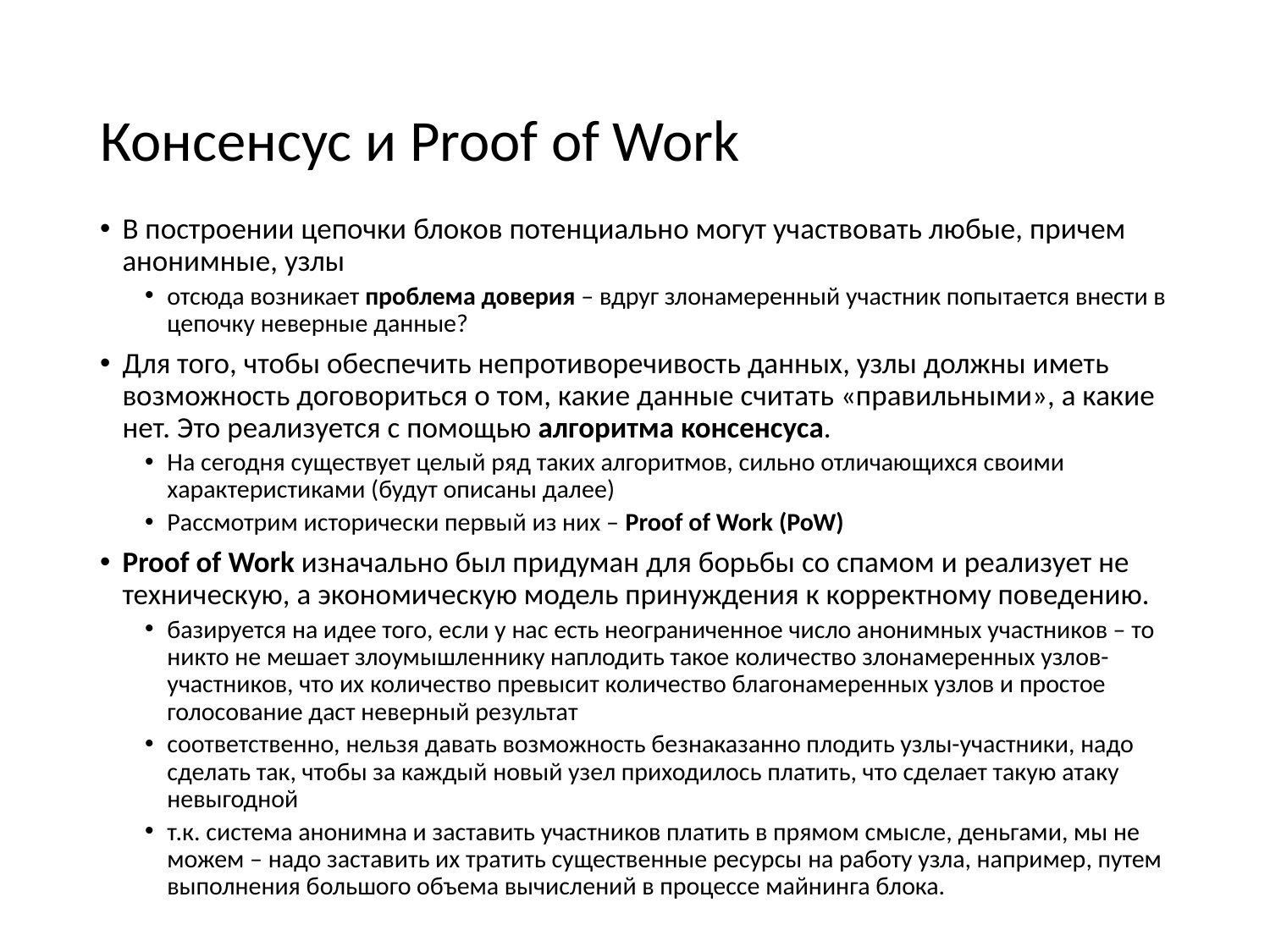

# Консенсус и Proof of Work
В построении цепочки блоков потенциально могут участвовать любые, причем анонимные, узлы
отсюда возникает проблема доверия – вдруг злонамеренный участник попытается внести в цепочку неверные данные?
Для того, чтобы обеспечить непротиворечивость данных, узлы должны иметь возможность договориться о том, какие данные считать «правильными», а какие нет. Это реализуется с помощью алгоритма консенсуса.
На сегодня существует целый ряд таких алгоритмов, сильно отличающихся своими характеристиками (будут описаны далее)
Рассмотрим исторически первый из них – Proof of Work (PoW)
Proof of Work изначально был придуман для борьбы со спамом и реализует не техническую, а экономическую модель принуждения к корректному поведению.
базируется на идее того, если у нас есть неограниченное число анонимных участников – то никто не мешает злоумышленнику наплодить такое количество злонамеренных узлов-участников, что их количество превысит количество благонамеренных узлов и простое голосование даст неверный результат
соответственно, нельзя давать возможность безнаказанно плодить узлы-участники, надо сделать так, чтобы за каждый новый узел приходилось платить, что сделает такую атаку невыгодной
т.к. система анонимна и заставить участников платить в прямом смысле, деньгами, мы не можем – надо заставить их тратить существенные ресурсы на работу узла, например, путем выполнения большого объема вычислений в процессе майнинга блока.